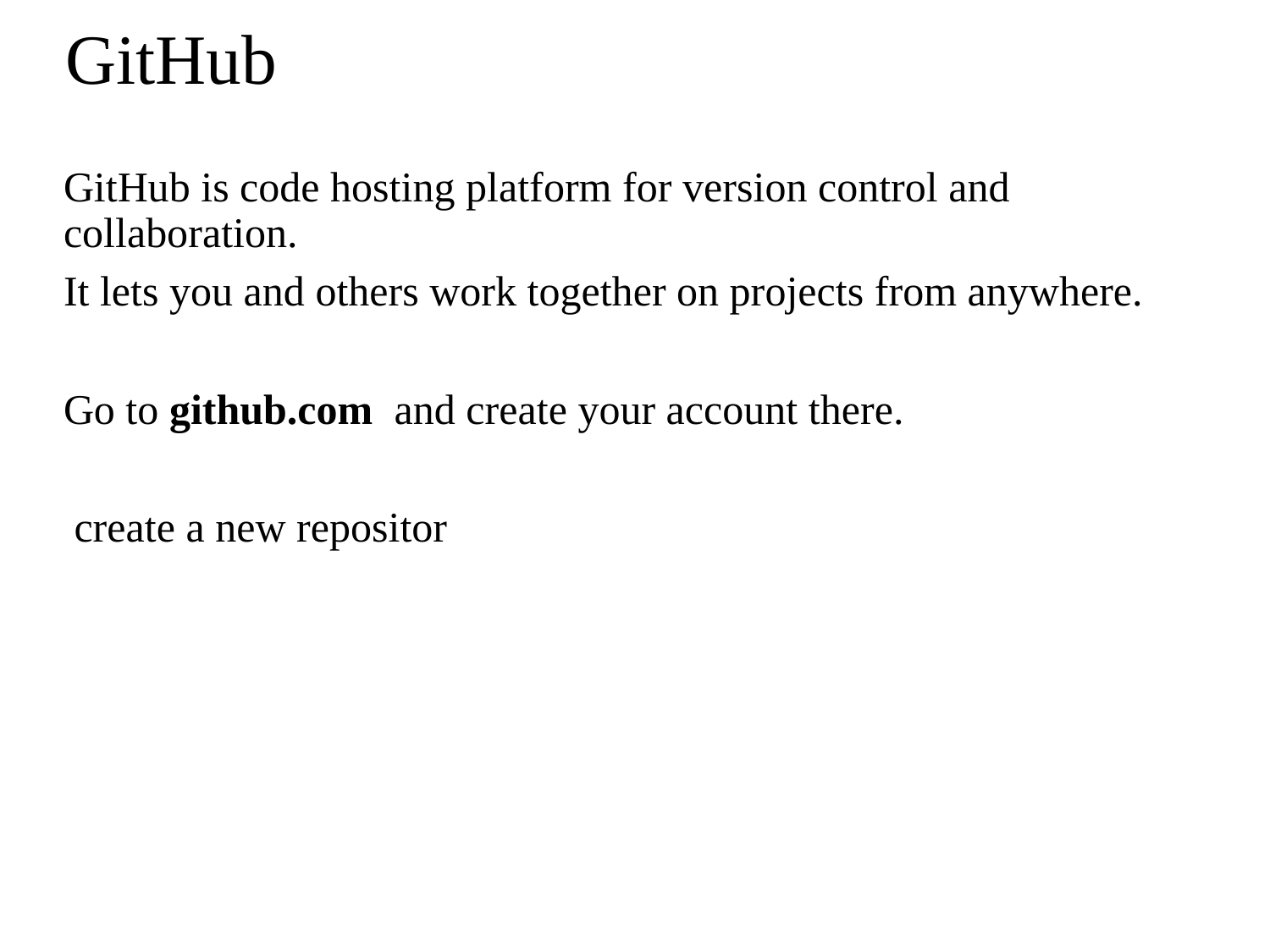

# GitHub
GitHub is code hosting platform for version control and collaboration.
It lets you and others work together on projects from anywhere.

Go to github.com  and create your account there.

 create a new repositor